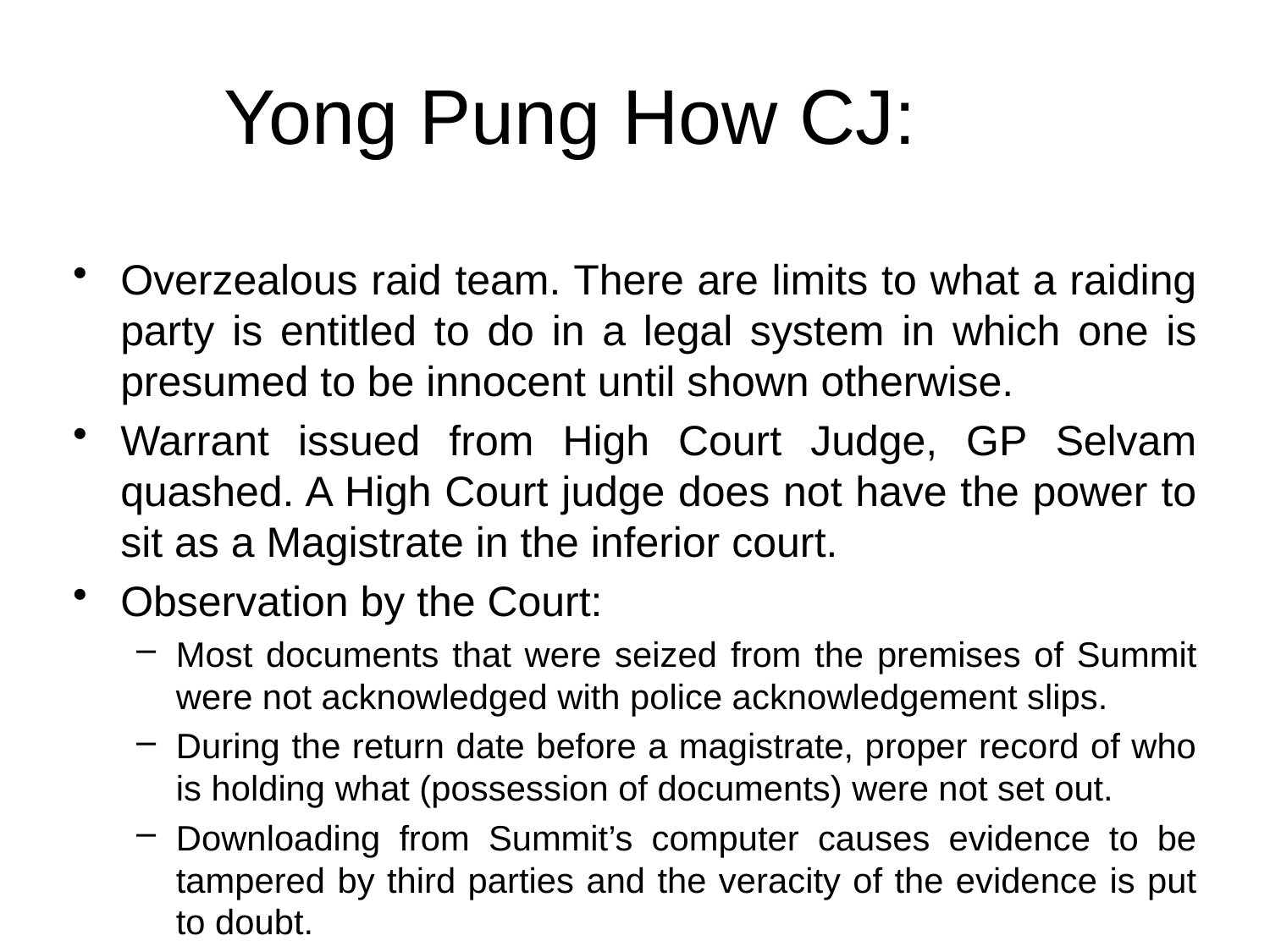

# Yong Pung How CJ:
Overzealous raid team. There are limits to what a raiding party is entitled to do in a legal system in which one is presumed to be innocent until shown otherwise.
Warrant issued from High Court Judge, GP Selvam quashed. A High Court judge does not have the power to sit as a Magistrate in the inferior court.
Observation by the Court:
Most documents that were seized from the premises of Summit were not acknowledged with police acknowledgement slips.
During the return date before a magistrate, proper record of who is holding what (possession of documents) were not set out.
Downloading from Summit’s computer causes evidence to be tampered by third parties and the veracity of the evidence is put to doubt.